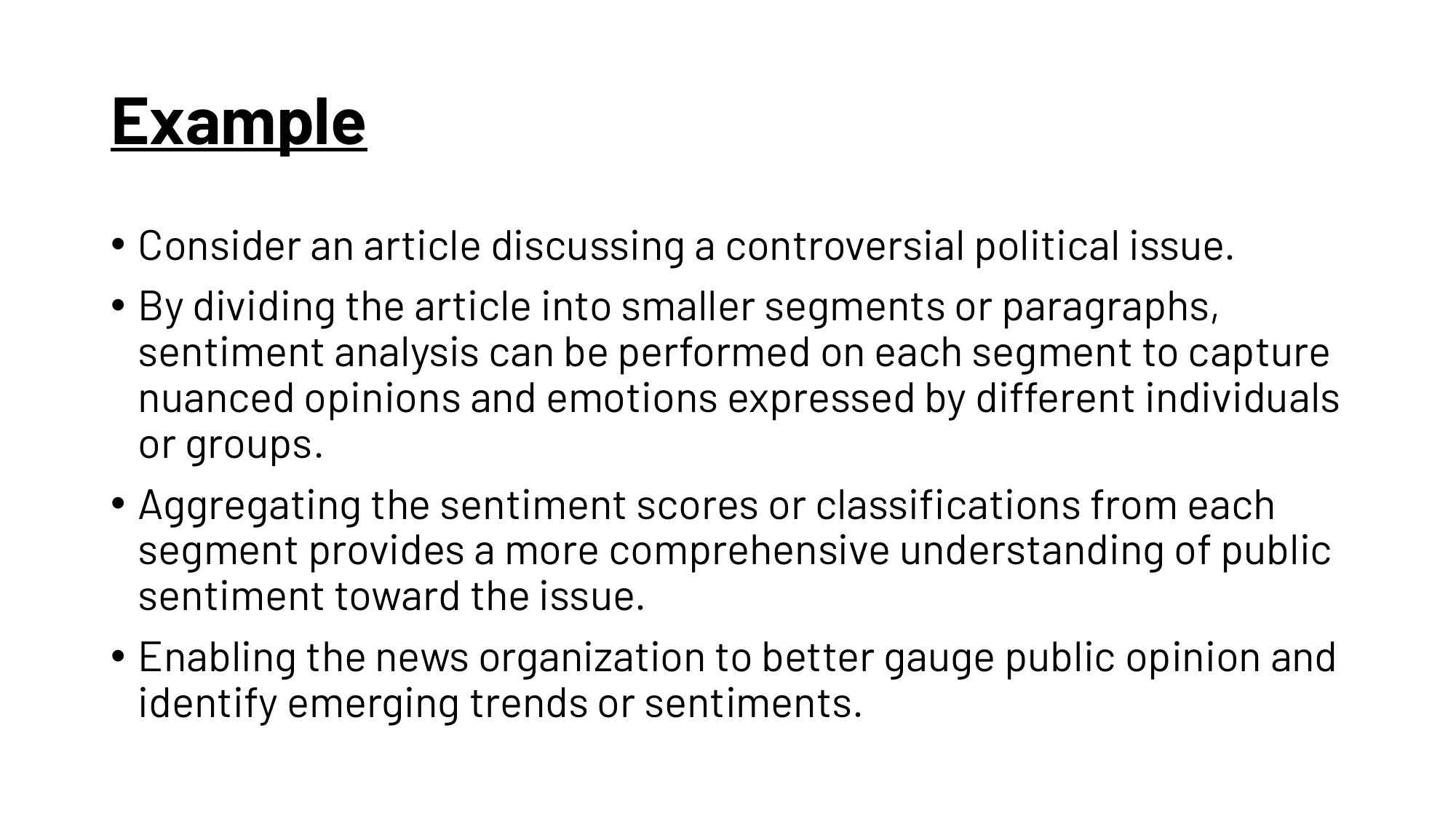

# Example
Consider an article discussing a controversial political issue.
By dividing the article into smaller segments or paragraphs, sentiment analysis can be performed on each segment to capture nuanced opinions and emotions expressed by different individuals or groups.
Aggregating the sentiment scores or classifications from each segment provides a more comprehensive understanding of public sentiment toward the issue.
Enabling the news organization to better gauge public opinion and identify emerging trends or sentiments.